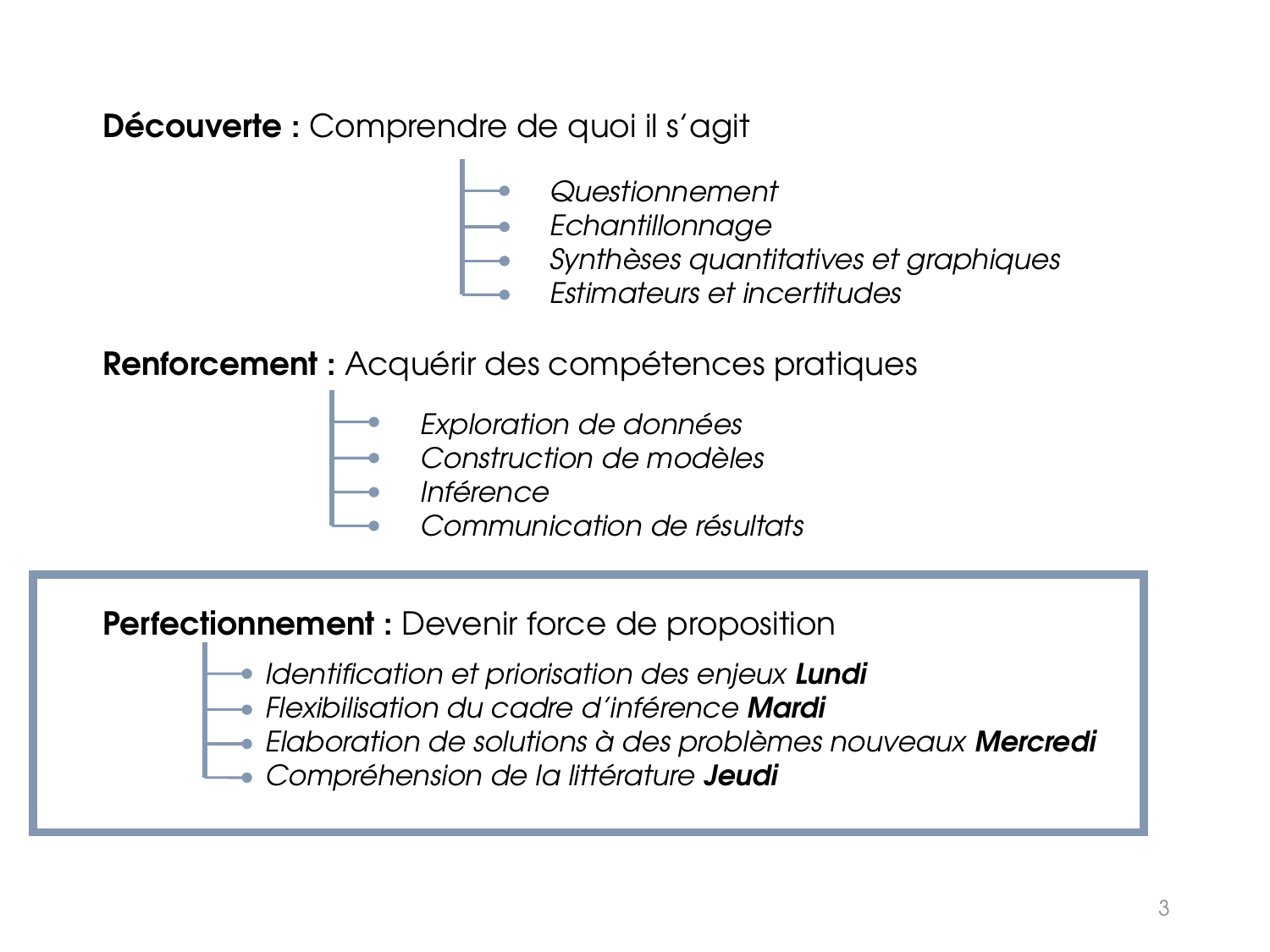

Découverte : Comprendre de quoi il s’agit
Questionnement
Echantillonnage
Synthèses quantitatives et graphiques
Estimateurs et incertitudes
Renforcement : Acquérir des compétences pratiques
Exploration de données
Construction de modèles
Inférence
Communication de résultats

Perfectionnement : Devenir force de proposition
Identification et priorisation des enjeux Lundi
Flexibilisation du cadre d’inférence Mardi
Elaboration de solutions à des problèmes nouveaux Mercredi
Compréhension de la littérature Jeudi
3